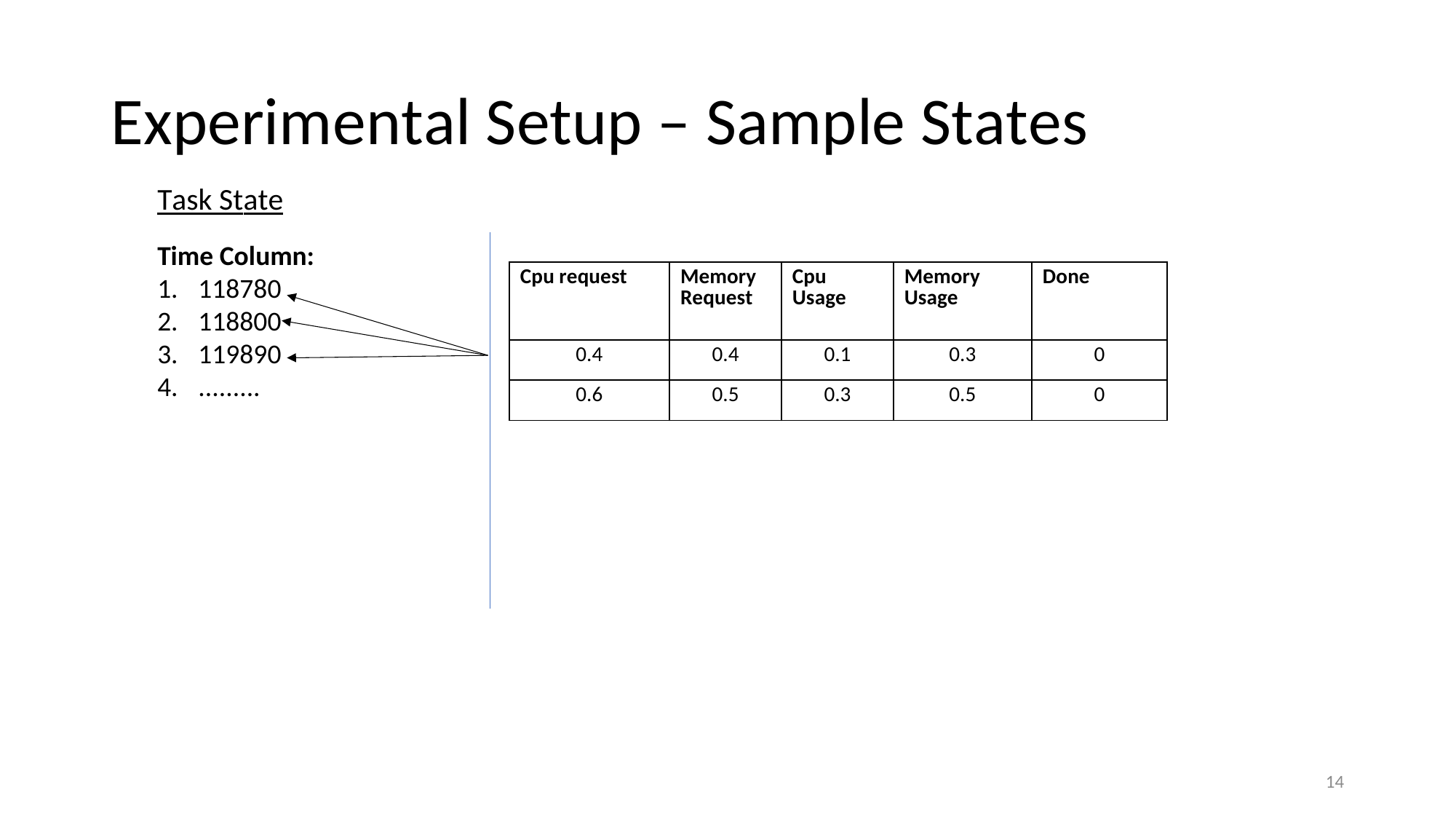

# Experimental Setup – Sample States
Task State
Time Column:
118780
118800
119890
.........
| Cpu request | Memory Request | Cpu Usage | Memory Usage | Done |
| --- | --- | --- | --- | --- |
| 0.4 | 0.4 | 0.1 | 0.3 | 0 |
| 0.6 | 0.5 | 0.3 | 0.5 | 0 |
14